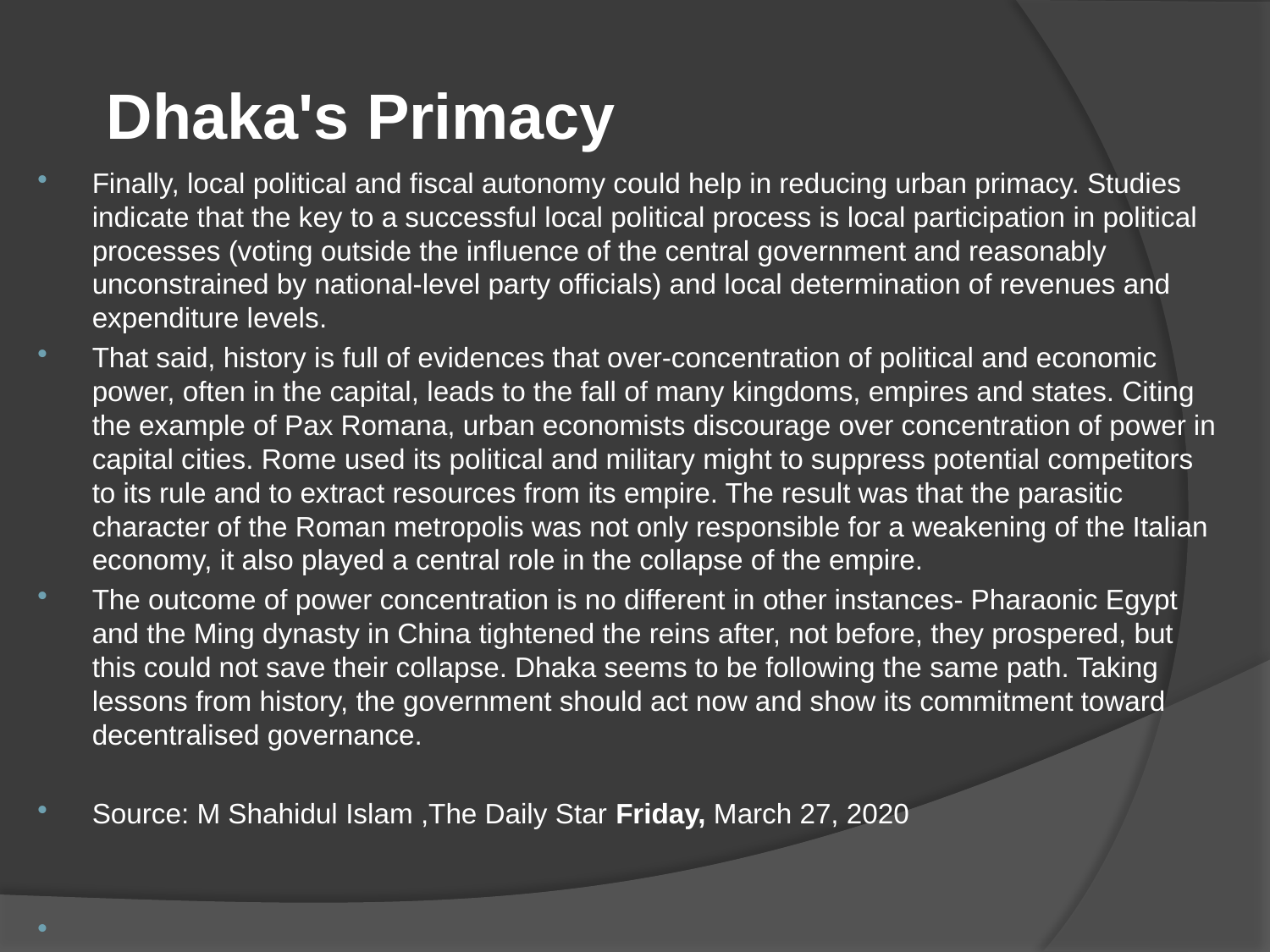

# Dhaka's Primacy
Finally, local political and fiscal autonomy could help in reducing urban primacy. Studies indicate that the key to a successful local political process is local participation in political processes (voting outside the influence of the central government and reasonably unconstrained by national-level party officials) and local determination of revenues and expenditure levels.
That said, history is full of evidences that over-concentration of political and economic power, often in the capital, leads to the fall of many kingdoms, empires and states. Citing the example of Pax Romana, urban economists discourage over concentration of power in capital cities. Rome used its political and military might to suppress potential competitors to its rule and to extract resources from its empire. The result was that the parasitic character of the Roman metropolis was not only responsible for a weakening of the Italian economy, it also played a central role in the collapse of the empire.
The outcome of power concentration is no different in other instances- Pharaonic Egypt and the Ming dynasty in China tightened the reins after, not before, they prospered, but this could not save their collapse. Dhaka seems to be following the same path. Taking lessons from history, the government should act now and show its commitment toward decentralised governance.

Source: M Shahidul Islam ,The Daily Star Friday, March 27, 2020